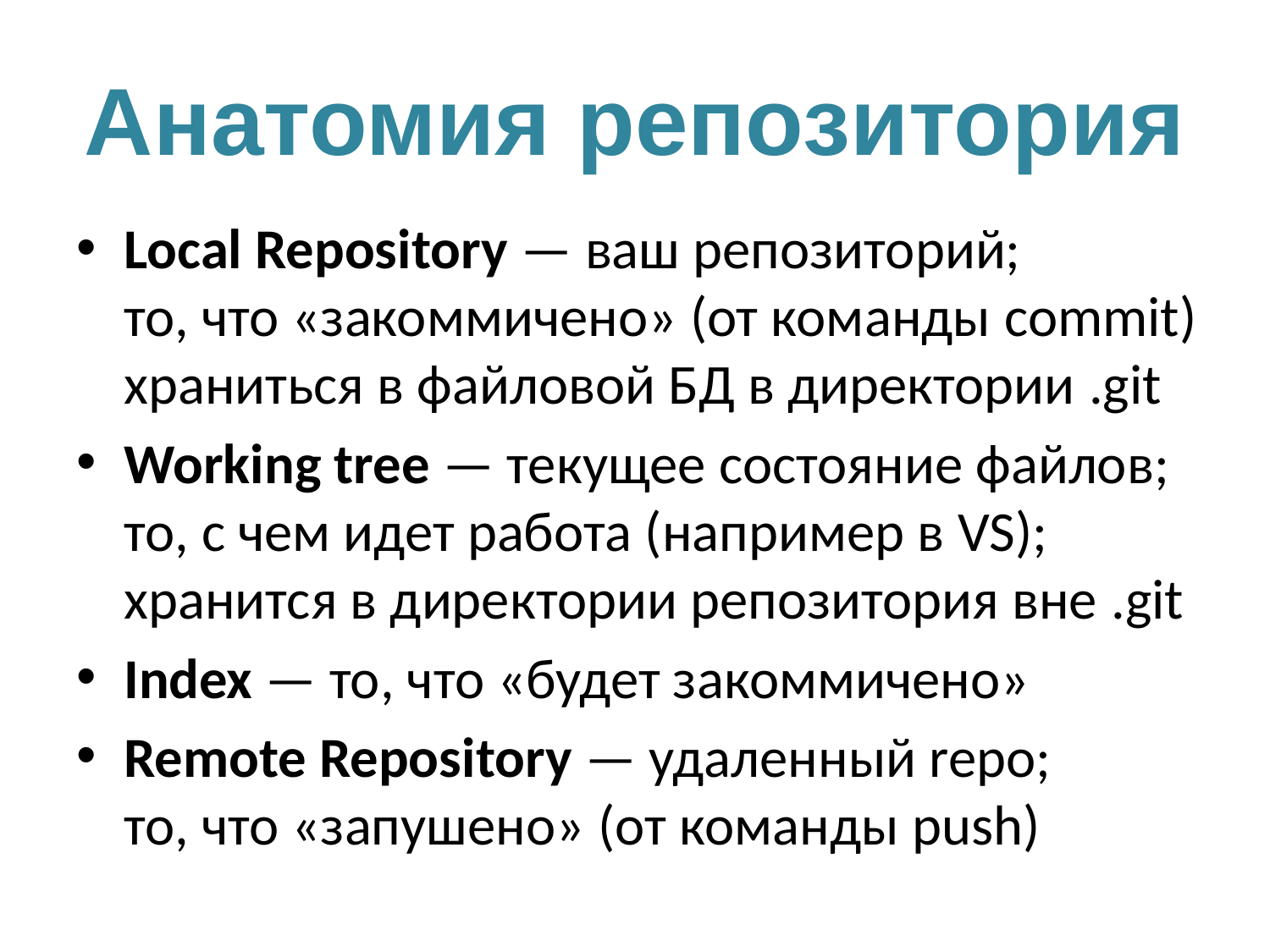

# Анатомия репозитория
Local Repository — ваш репозиторий;
то, что «закоммичено» (от команды commit)
храниться в файловой БД в директории .git
Working tree — текущее состояние файлов;
то, с чем идет работа (например в VS);
хранится в директории репозитория вне .git
Index — то, что «будет закоммичено»
Remote Repository — удаленный repo;
то, что «запушено» (от команды push)